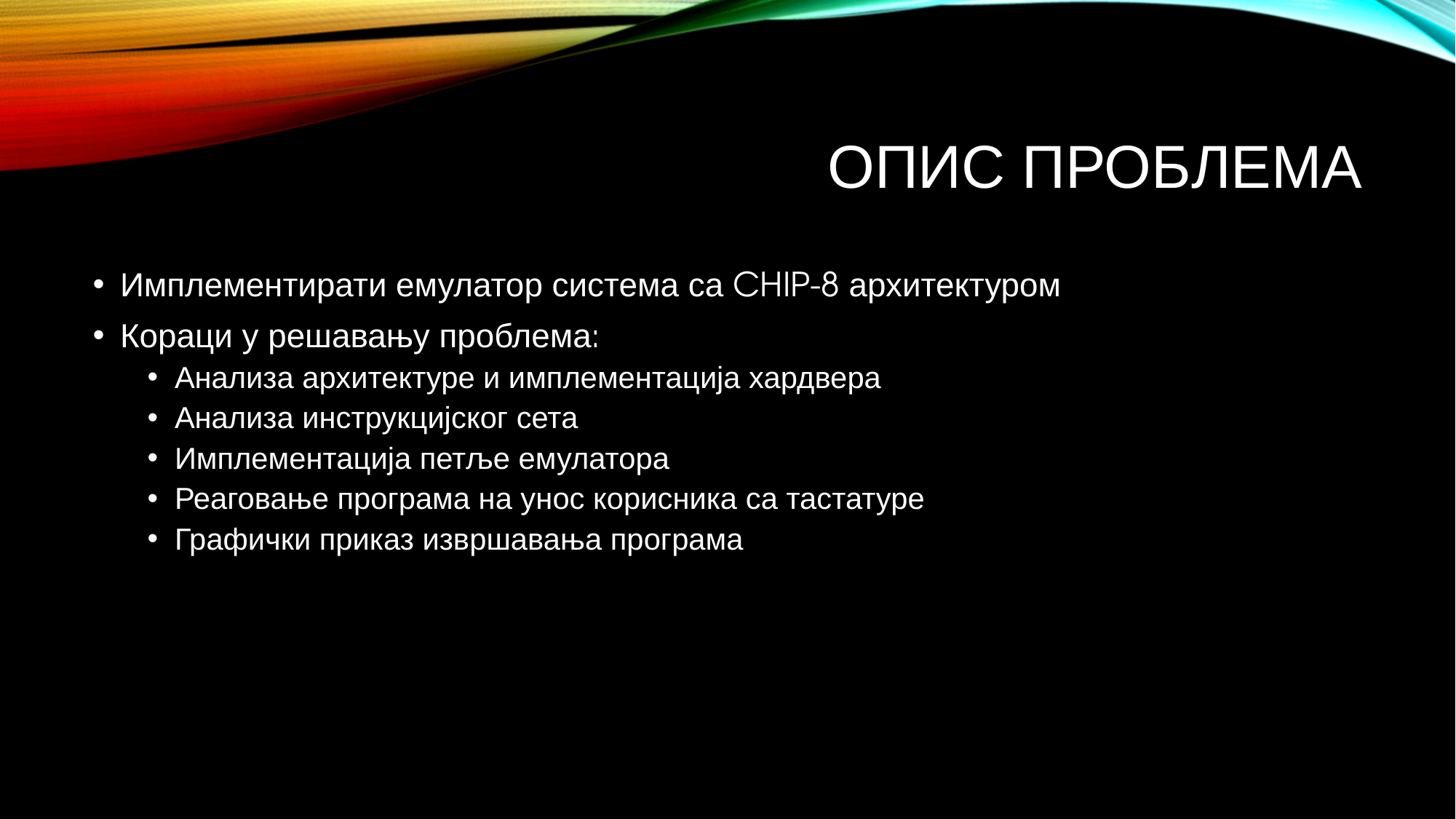

# Опис проблема
Имплементирати емулатор система са CHIP-8 архитектуром
Кораци у решавању проблема:
Анализа архитектуре и имплементација хардвера
Анализа инструкцијског сета
Имплементација петље емулатора
Реаговање програма на унос корисника са тастатуре
Графички приказ извршавања програма